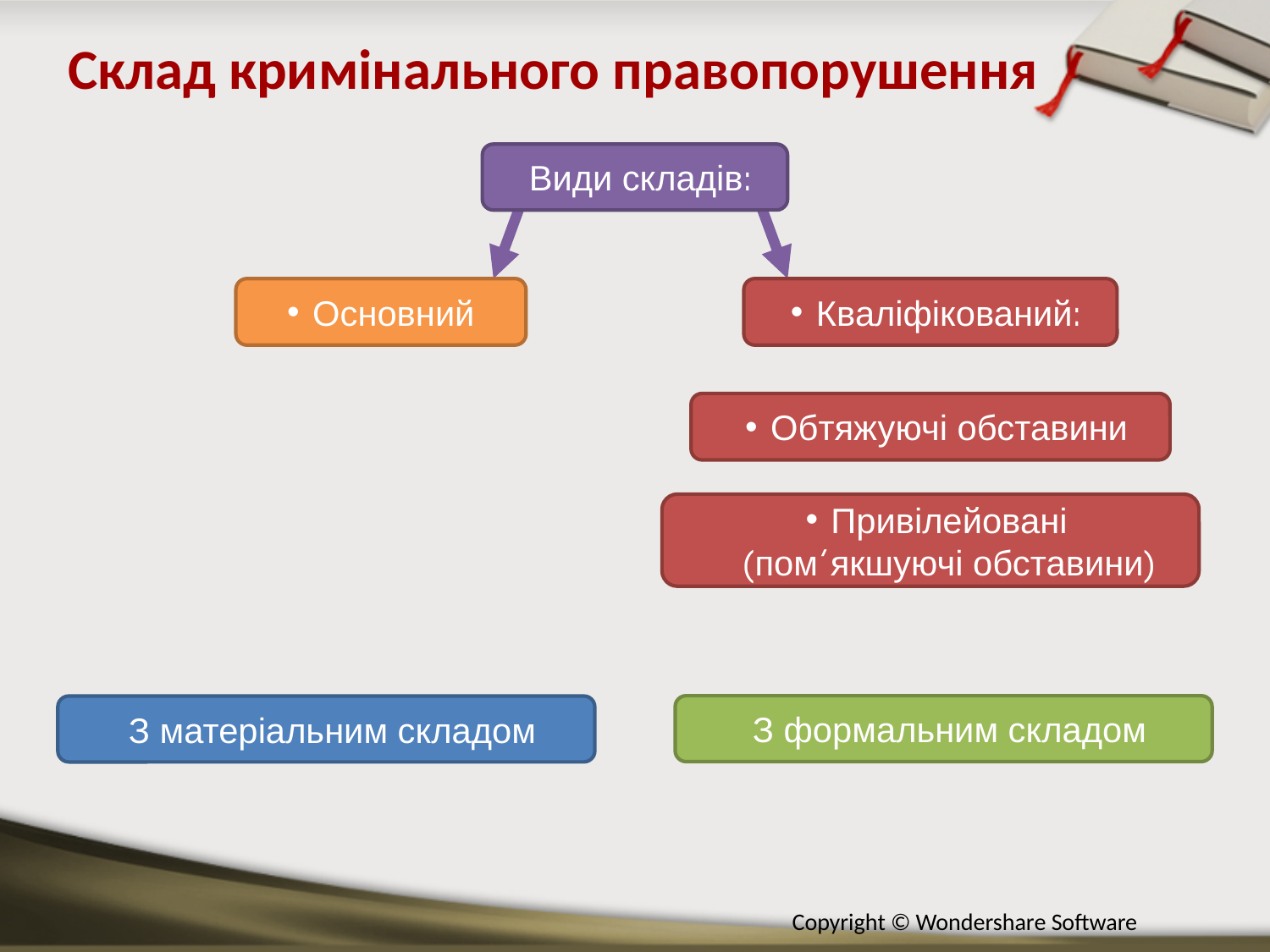

Склад кримінального правопорушення
Види складів:
Основний
Кваліфікований:
Обтяжуючі обставини
Привілейовані (пом’якшуючі обставини)
З формальним складом
З матеріальним складом